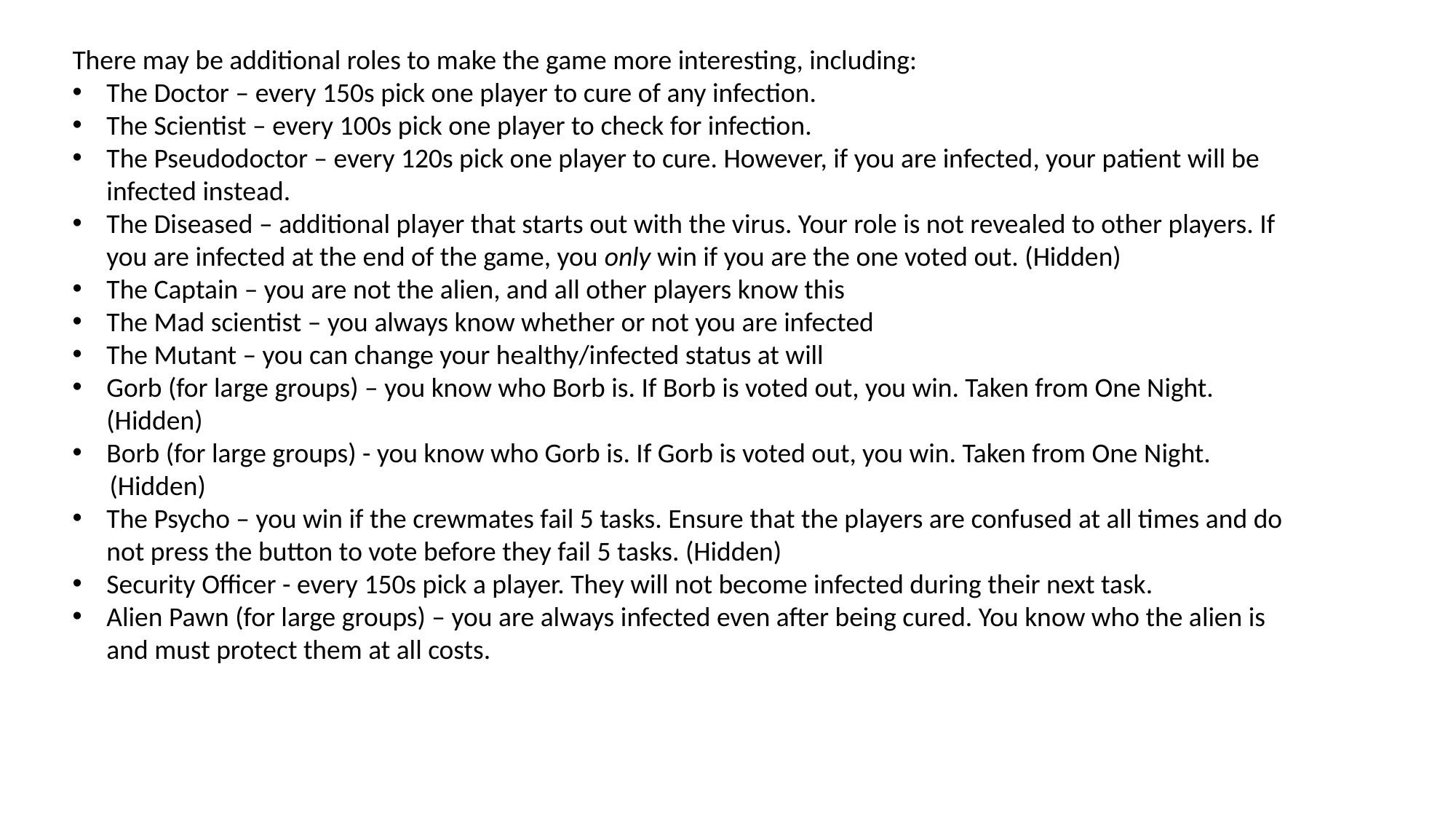

There may be additional roles to make the game more interesting, including:
The Doctor – every 150s pick one player to cure of any infection.
The Scientist – every 100s pick one player to check for infection.
The Pseudodoctor – every 120s pick one player to cure. However, if you are infected, your patient will be infected instead.
The Diseased – additional player that starts out with the virus. Your role is not revealed to other players. If you are infected at the end of the game, you only win if you are the one voted out. (Hidden)
The Captain – you are not the alien, and all other players know this
The Mad scientist – you always know whether or not you are infected
The Mutant – you can change your healthy/infected status at will
Gorb (for large groups) – you know who Borb is. If Borb is voted out, you win. Taken from One Night. (Hidden)
Borb (for large groups) - you know who Gorb is. If Gorb is voted out, you win. Taken from One Night.
      (Hidden)
The Psycho – you win if the crewmates fail 5 tasks. Ensure that the players are confused at all times and do not press the button to vote before they fail 5 tasks. (Hidden)
Security Officer - every 150s pick a player. They will not become infected during their next task.
Alien Pawn (for large groups) – you are always infected even after being cured. You know who the alien is and must protect them at all costs.